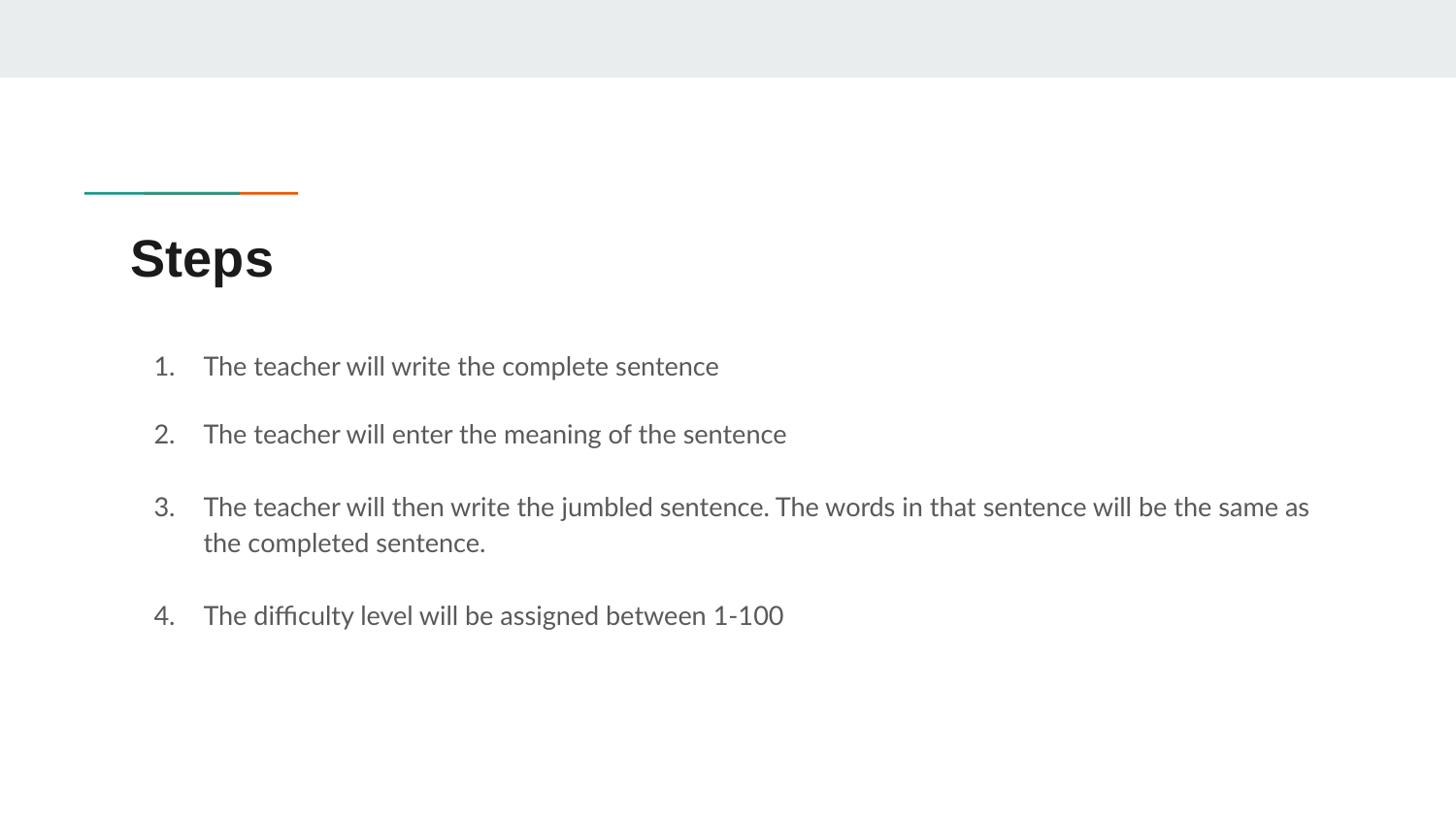

# Steps
The teacher will write the complete sentence
The teacher will enter the meaning of the sentence
The teacher will then write the jumbled sentence. The words in that sentence will be the same as the completed sentence.
The difficulty level will be assigned between 1-100